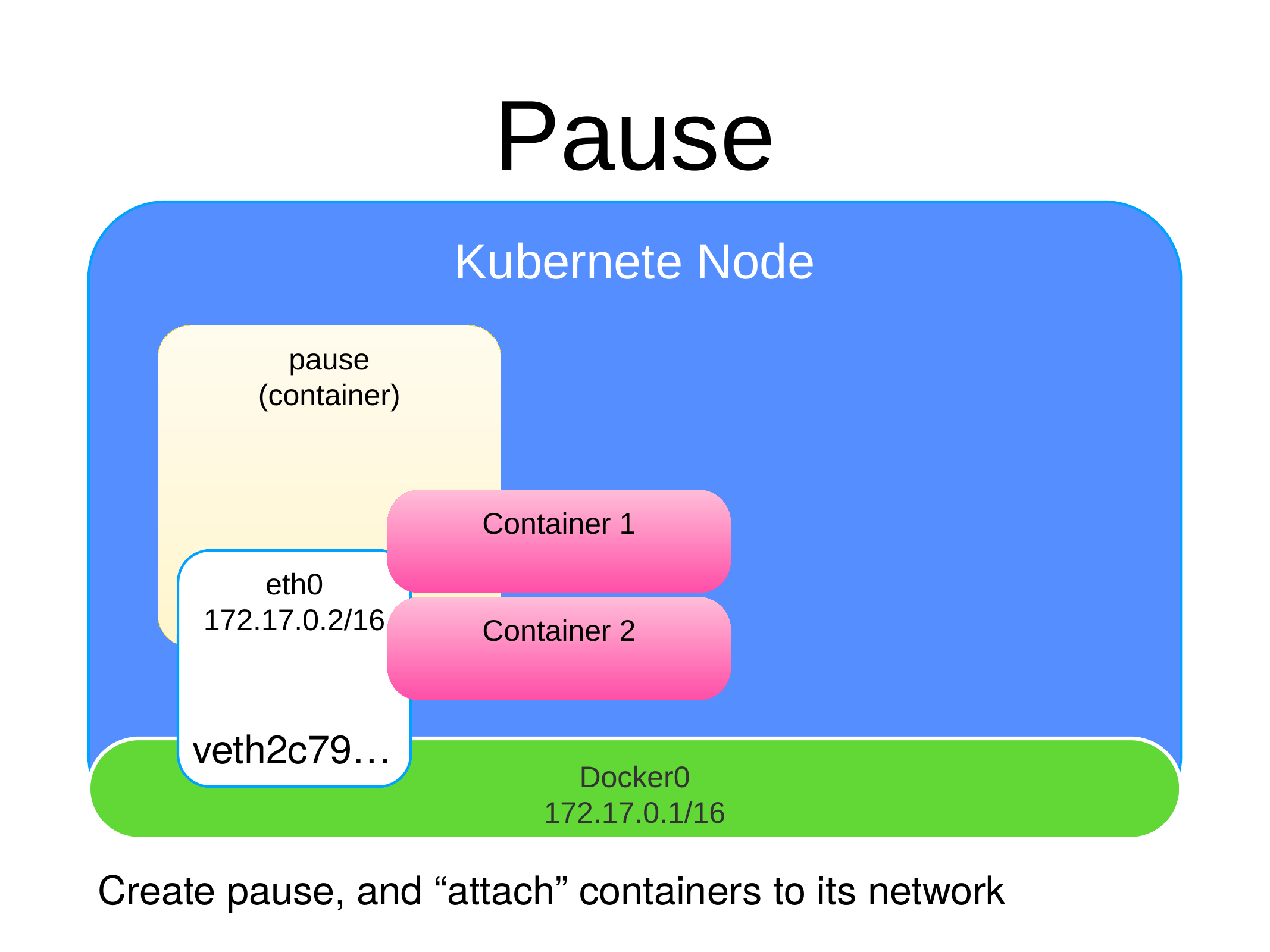

# Pause
Kubernete Node
pause
(container)
Container 1
eth0
172.17.0.2/16

veth2c79…
Container 2
Docker0
172.17.0.1/16
Create pause, and “attach” containers to its network